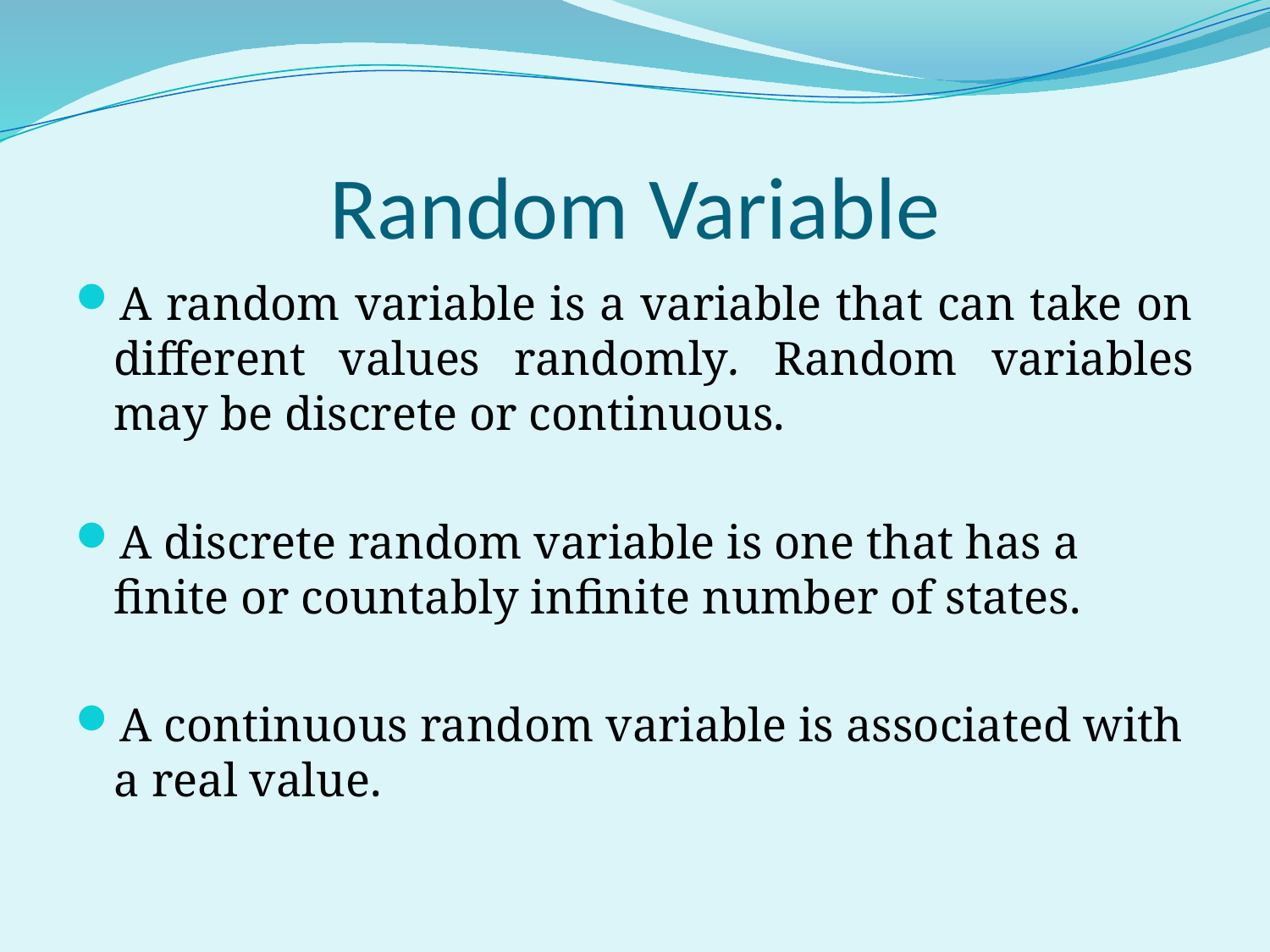

# Random Variable
A random variable is a variable that can take on different values randomly. Random variables may be discrete or continuous.

A discrete random variable is one that has a finite or countably infinite number of states.

A continuous random variable is associated with a real value.